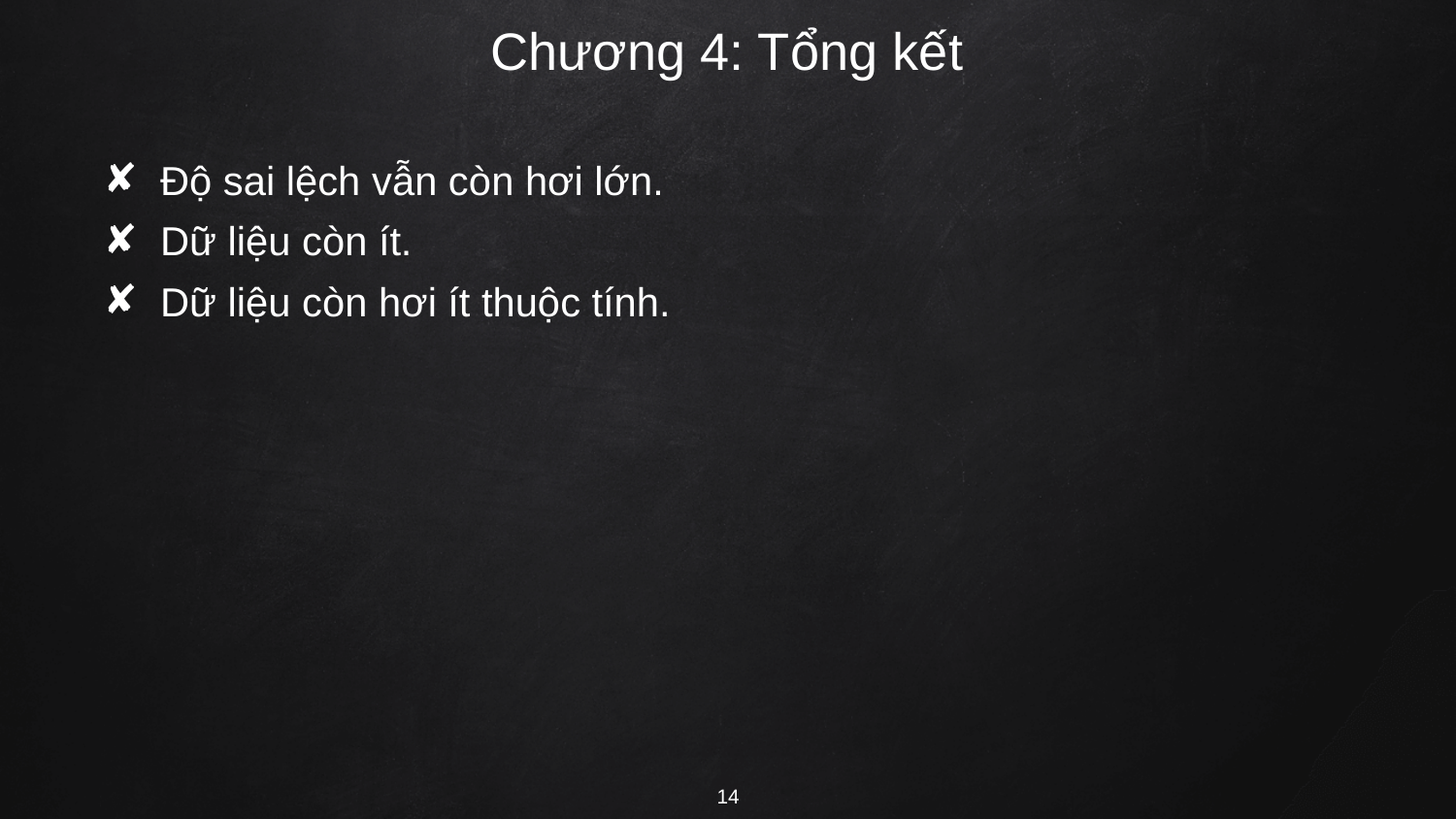

# Chương 4: Tổng kết
Độ sai lệch vẫn còn hơi lớn.
Dữ liệu còn ít.
Dữ liệu còn hơi ít thuộc tính.

14